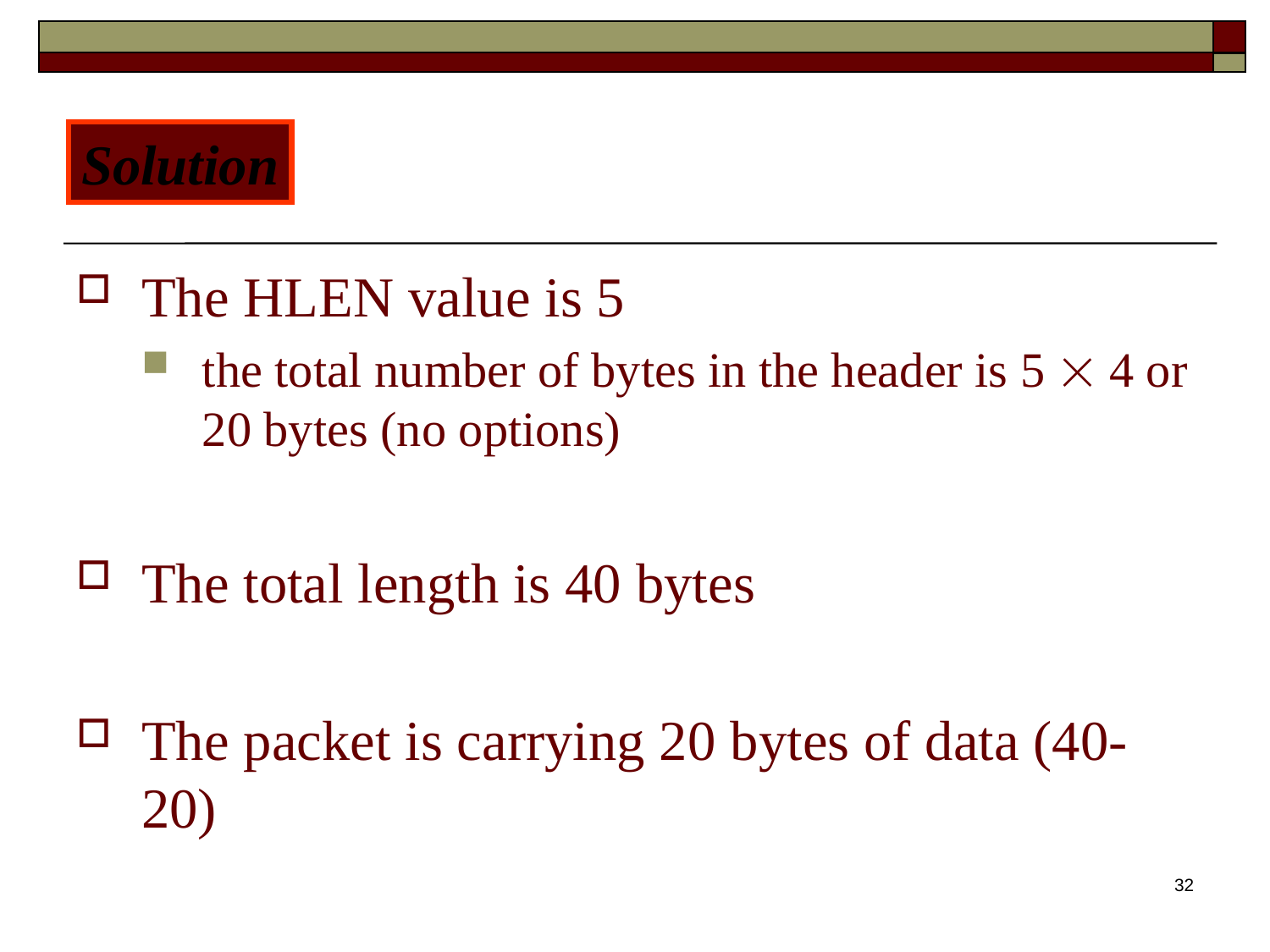

Solution
The HLEN value is 5
the total number of bytes in the header is 5 × 4 or 20 bytes (no options)

The total length is 40 bytes

The packet is carrying 20 bytes of data (40-20)
32